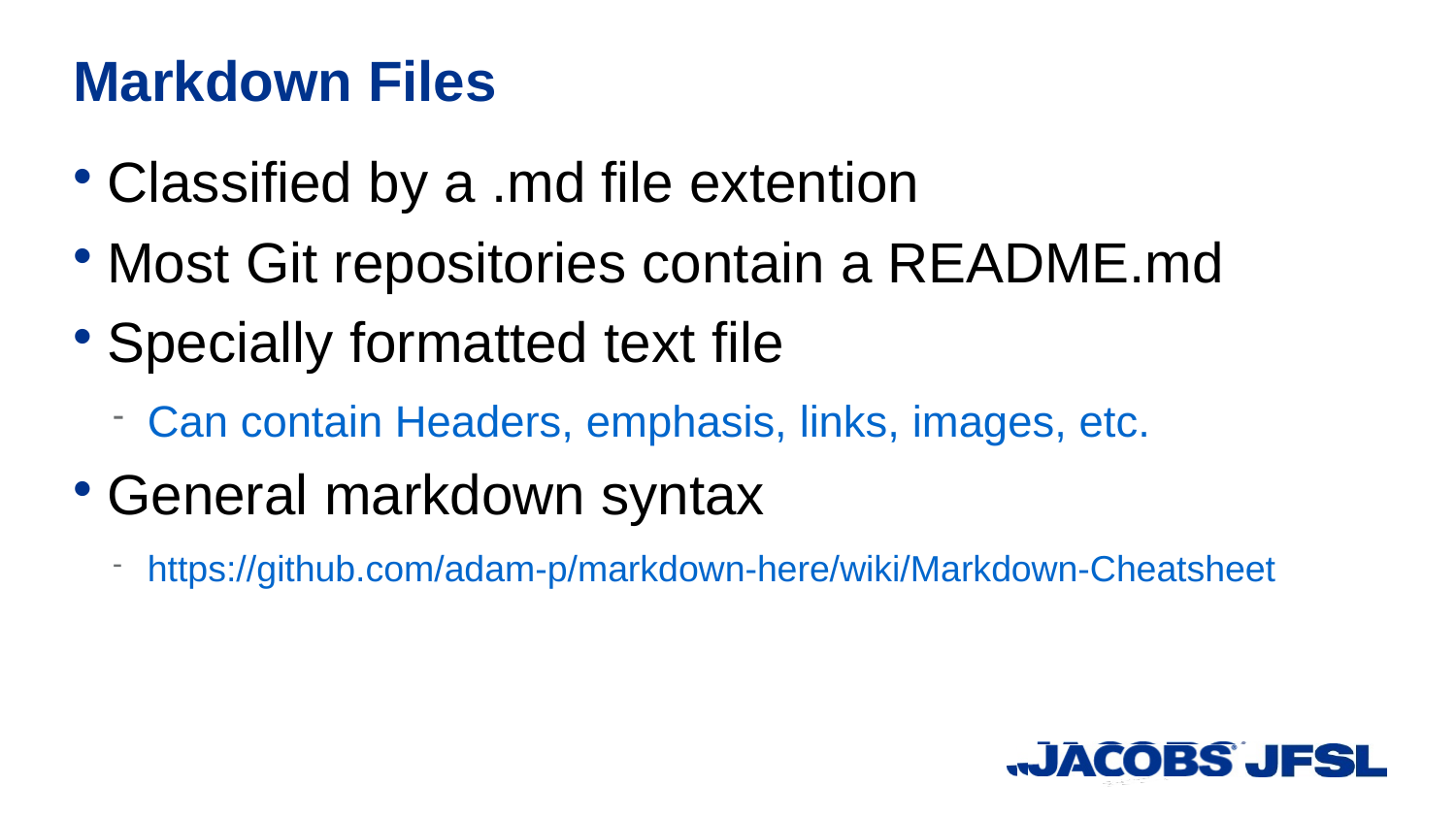

Markdown Files
Classified by a .md file extention
Most Git repositories contain a README.md
Specially formatted text file
Can contain Headers, emphasis, links, images, etc.
General markdown syntax
https://github.com/adam-p/markdown-here/wiki/Markdown-Cheatsheet